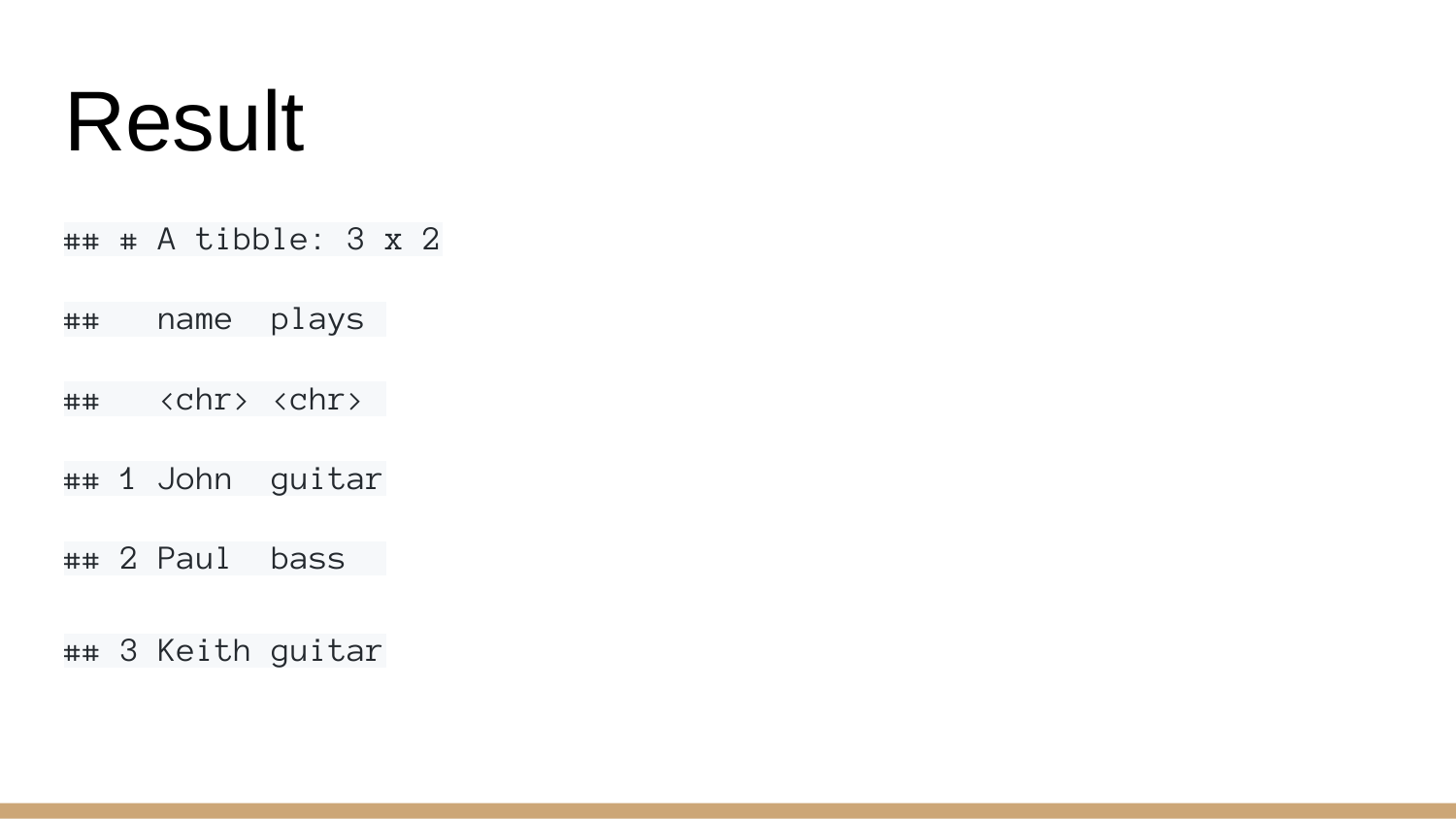

# Result
## # A tibble: 3 x 2
##   name  plays
##   <chr> <chr>
## 1 John  guitar
## 2 Paul  bass
## 3 Keith guitar